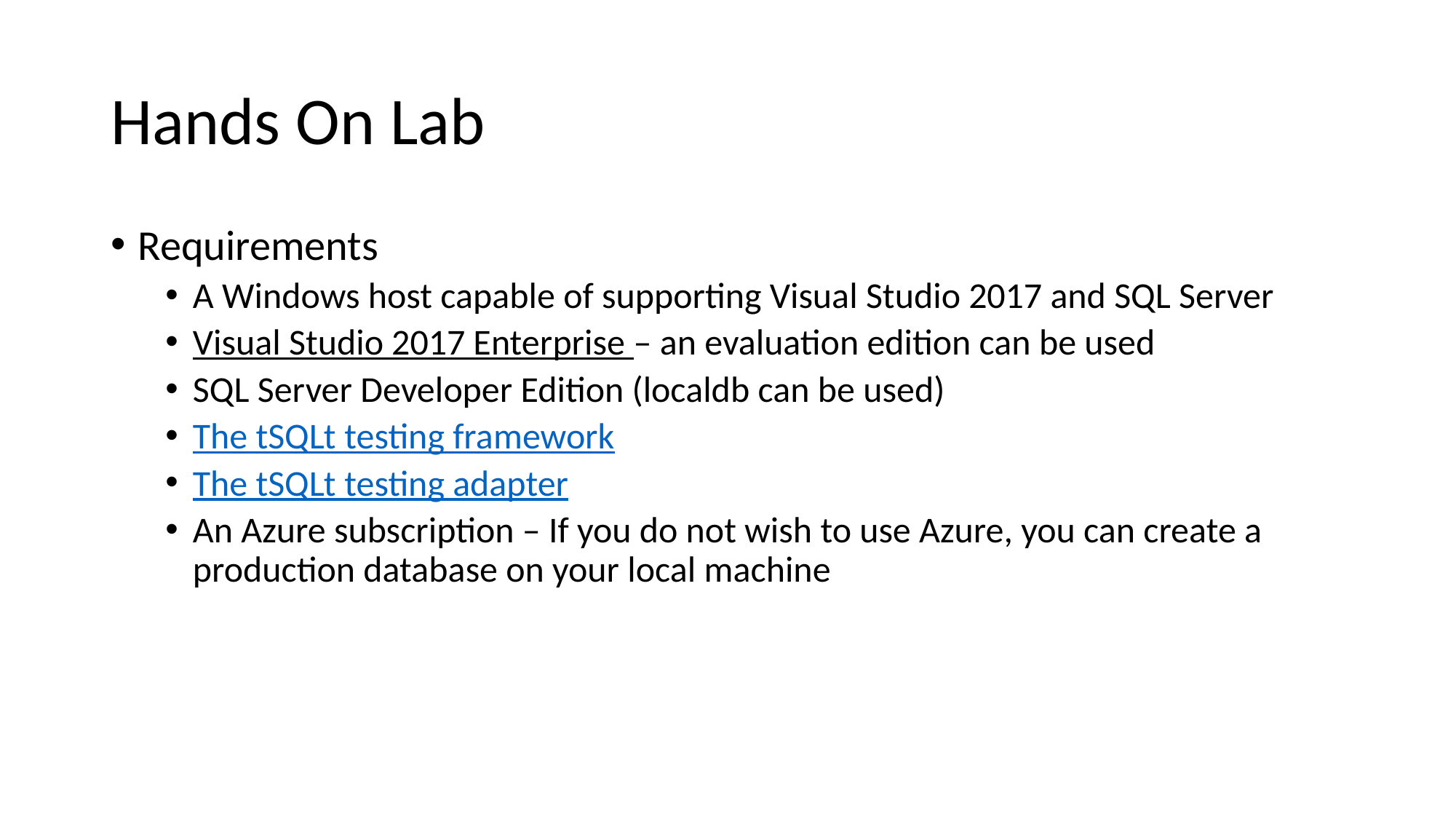

# Hands On Lab
Requirements
A Windows host capable of supporting Visual Studio 2017 and SQL Server
Visual Studio 2017 Enterprise – an evaluation edition can be used
SQL Server Developer Edition (localdb can be used)
The tSQLt testing framework
The tSQLt testing adapter
An Azure subscription – If you do not wish to use Azure, you can create a production database on your local machine